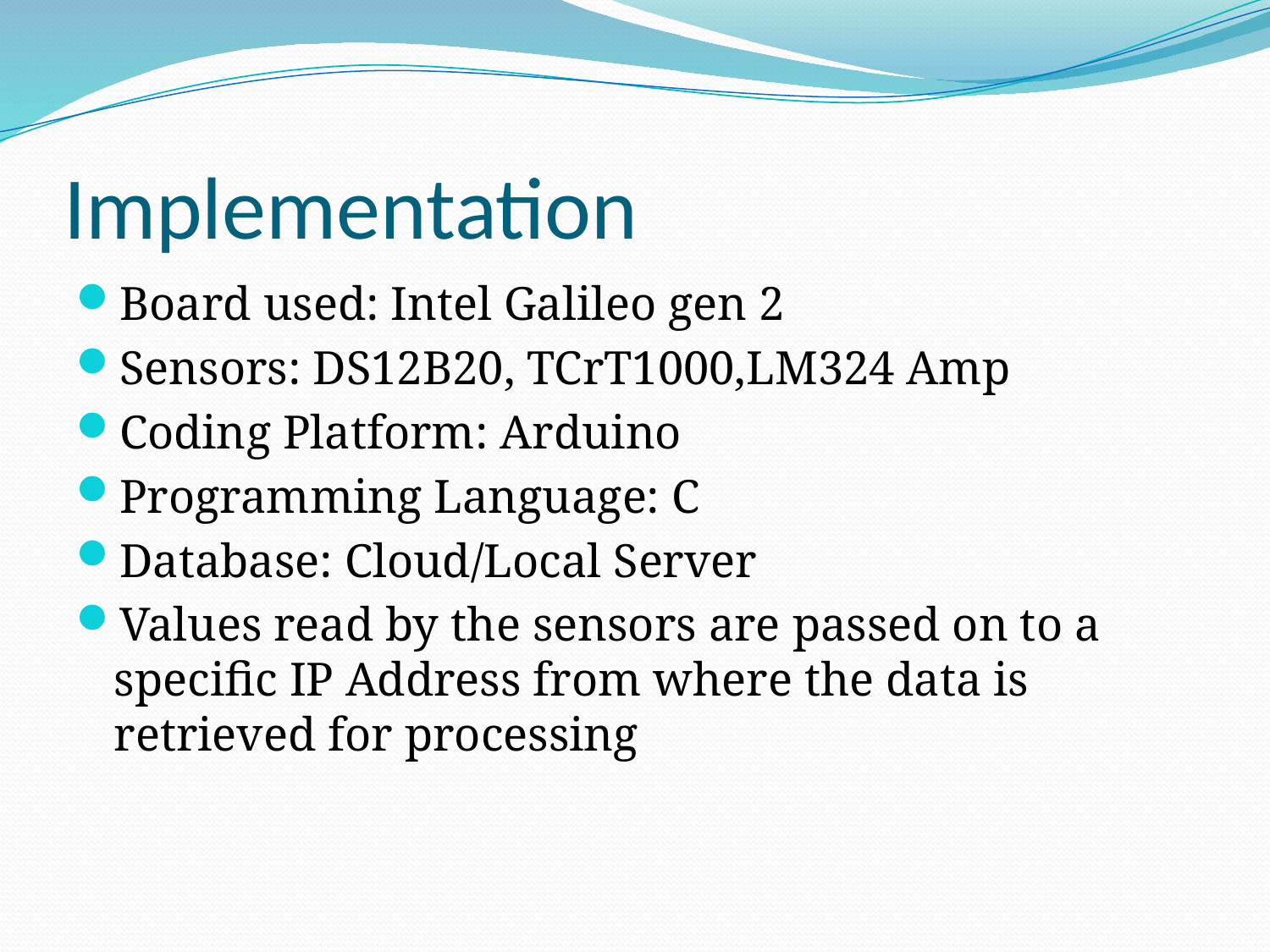

# Implementation
Board used: Intel Galileo gen 2
Sensors: DS12B20, TCrT1000,LM324 Amp
Coding Platform: Arduino
Programming Language: C
Database: Cloud/Local Server
Values read by the sensors are passed on to a specific IP Address from where the data is retrieved for processing